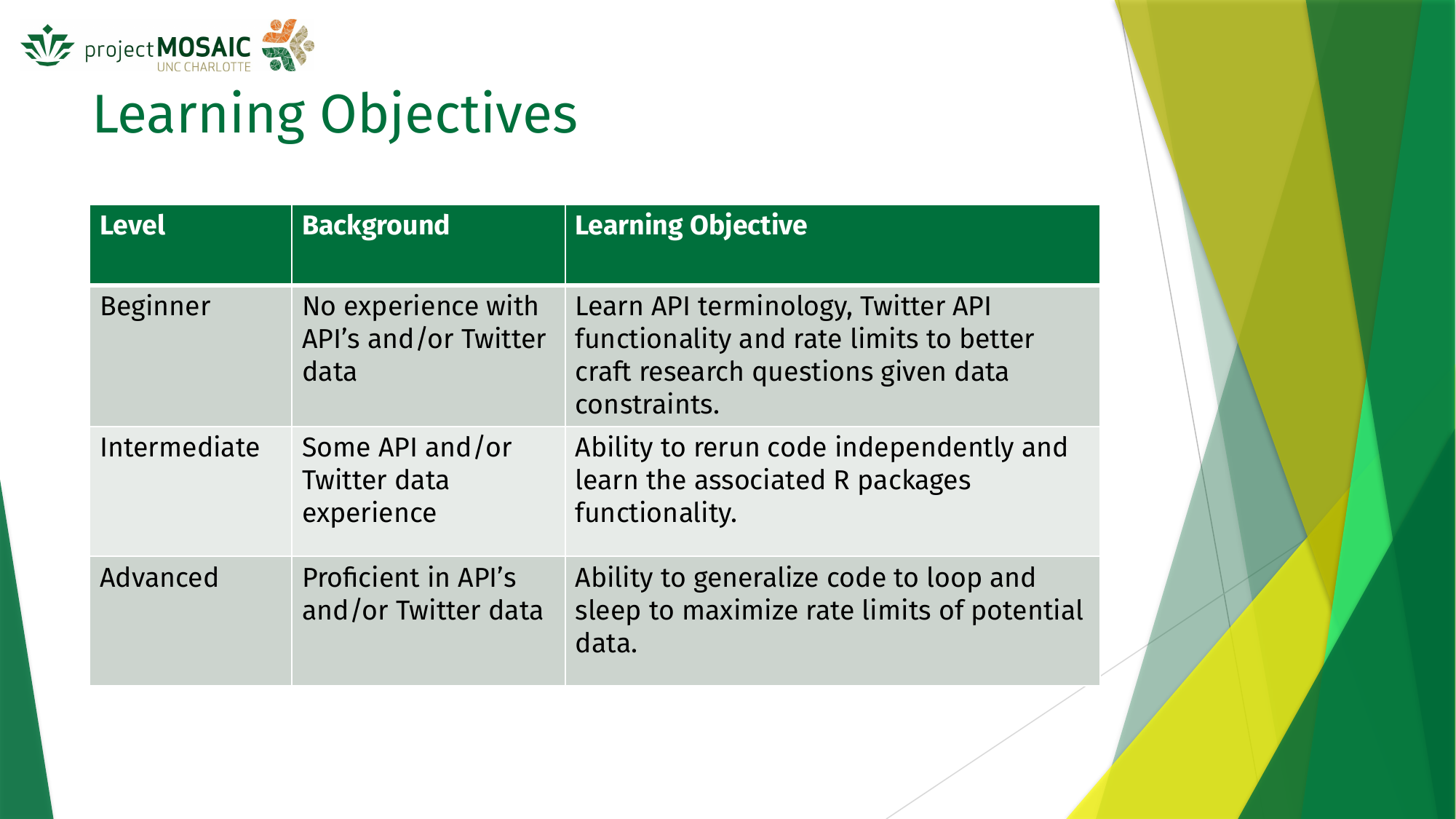

# Learning Objectives
| Level | Background | Learning Objective |
| --- | --- | --- |
| Beginner | No experience with API’s and/or Twitter data | Learn API terminology, Twitter API functionality and rate limits to better craft research questions given data constraints. |
| Intermediate | Some API and/or Twitter data experience | Ability to rerun code independently and learn the associated R packages functionality. |
| Advanced | Proficient in API’s and/or Twitter data | Ability to generalize code to loop and sleep to maximize rate limits of potential data. |